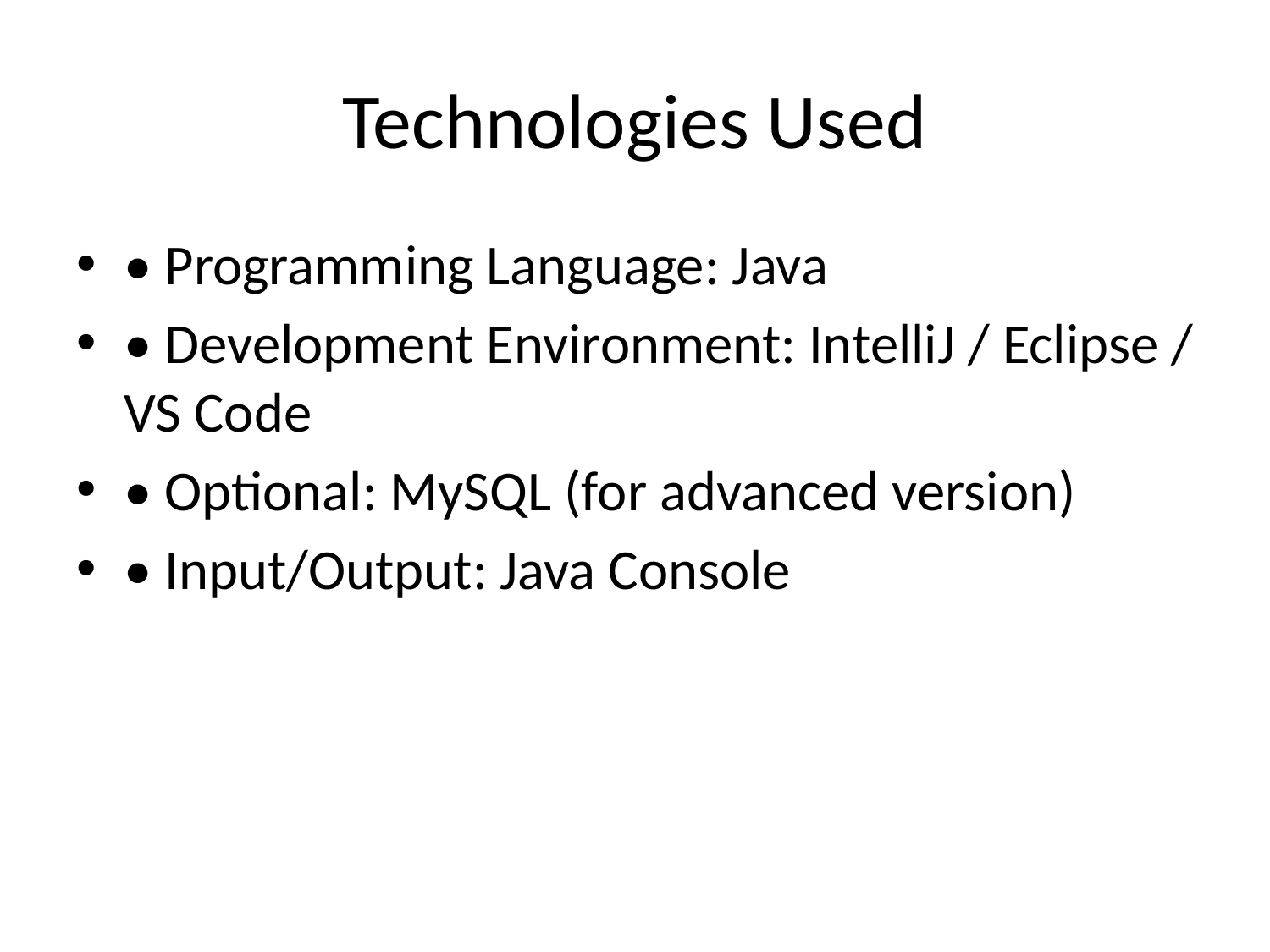

# Technologies Used
• Programming Language: Java
• Development Environment: IntelliJ / Eclipse / VS Code
• Optional: MySQL (for advanced version)
• Input/Output: Java Console